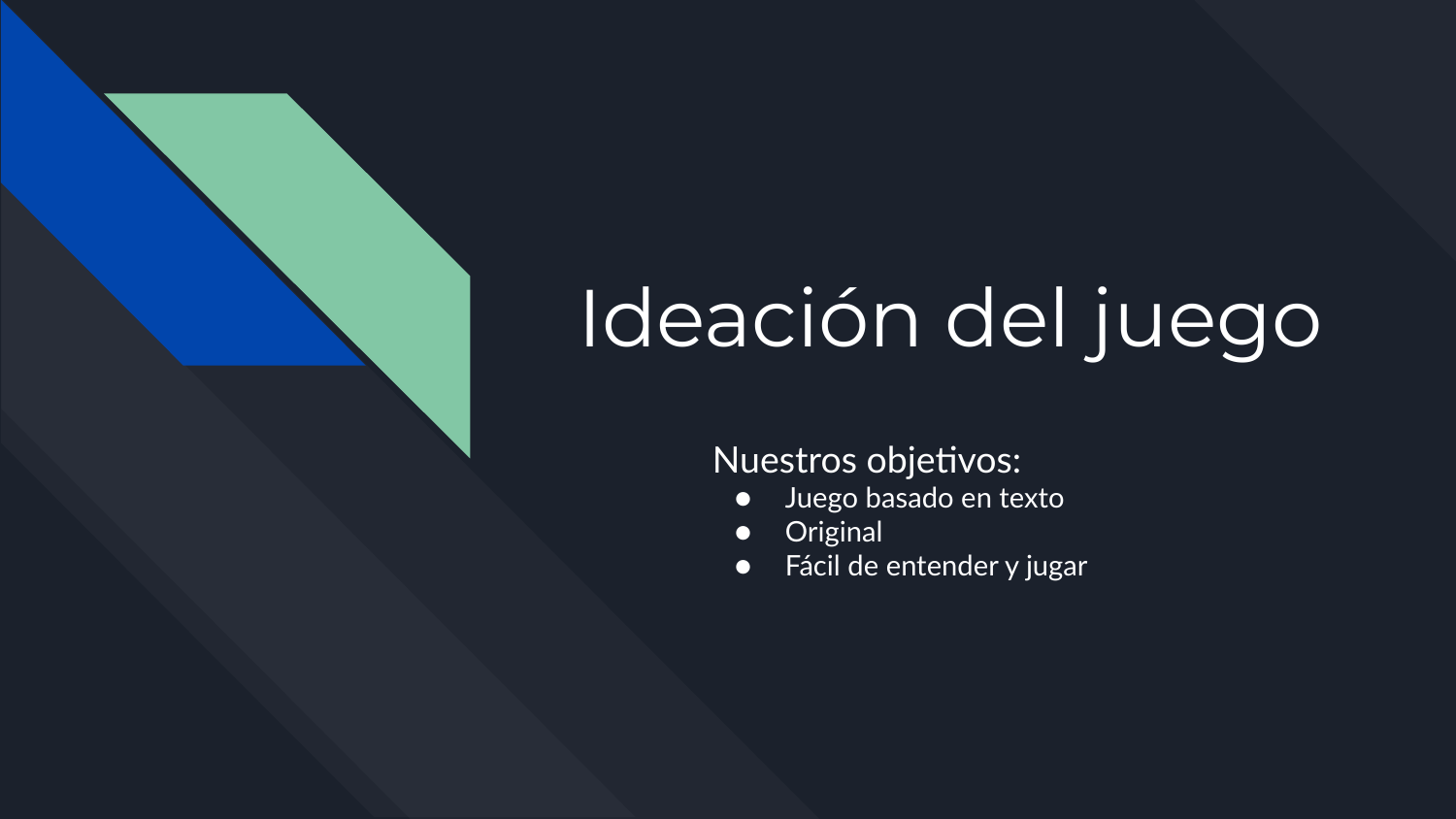

# Ideación del juego
Nuestros objetivos:
Juego basado en texto
Original
Fácil de entender y jugar